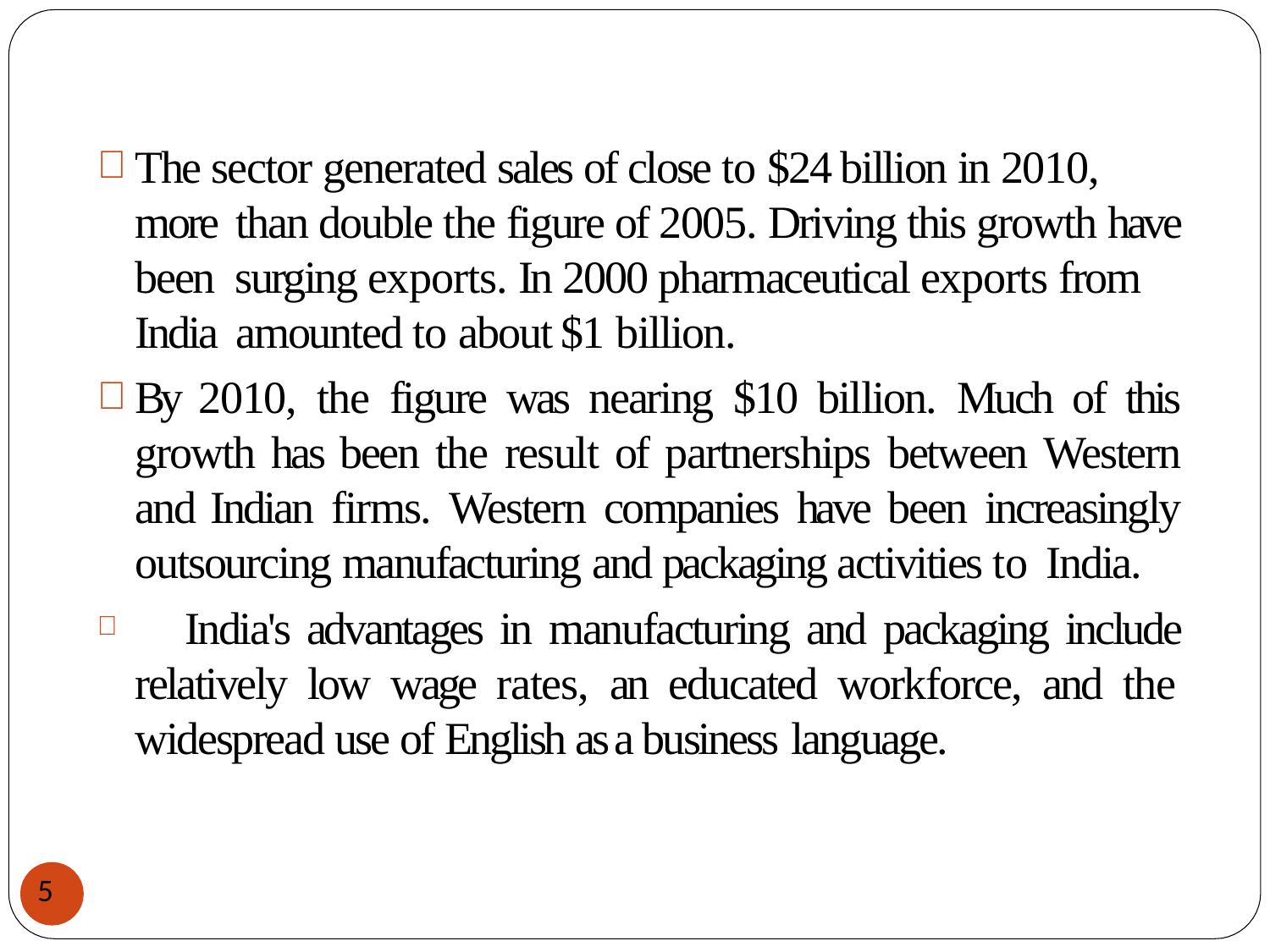

The sector generated sales of close to $24 billion in 2010, more  than double the figure of 2005. Driving this growth have been  surging exports. In 2000 pharmaceutical exports from India  amounted to about $1 billion.
By 2010, the figure was nearing $10 billion. Much of this  growth has been the result of partnerships between Western  and Indian firms. Western companies have been increasingly  outsourcing manufacturing and packaging activities to India.
	India's advantages in manufacturing and packaging include  relatively low wage rates, an educated workforce, and the  widespread use of English as a business language.

5